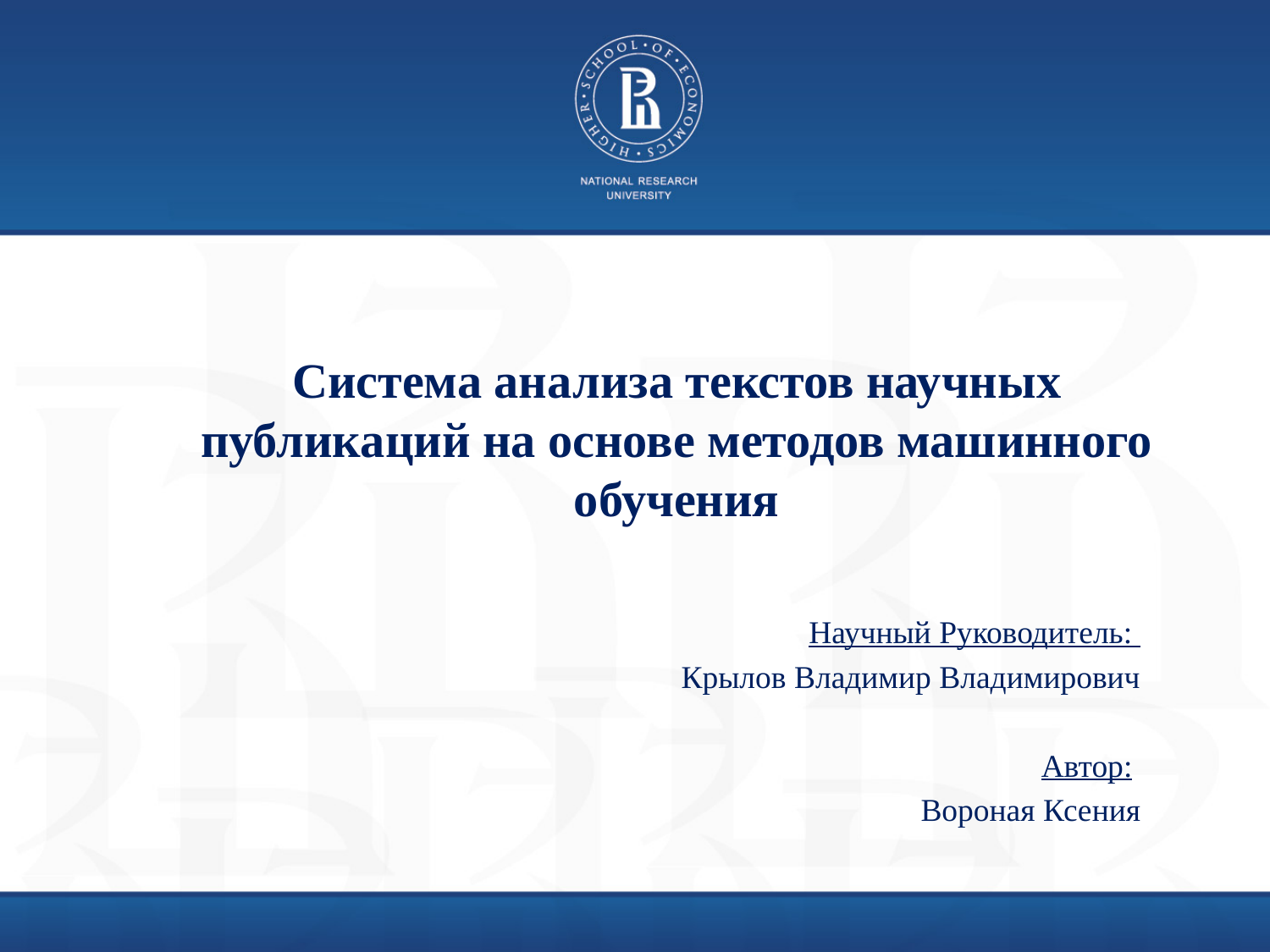

# Система анализа текстов научных публикаций на основе методов машинного обучения
Научный Руководитель:
Крылов Владимир Владимирович

Автор:
Вороная Ксения